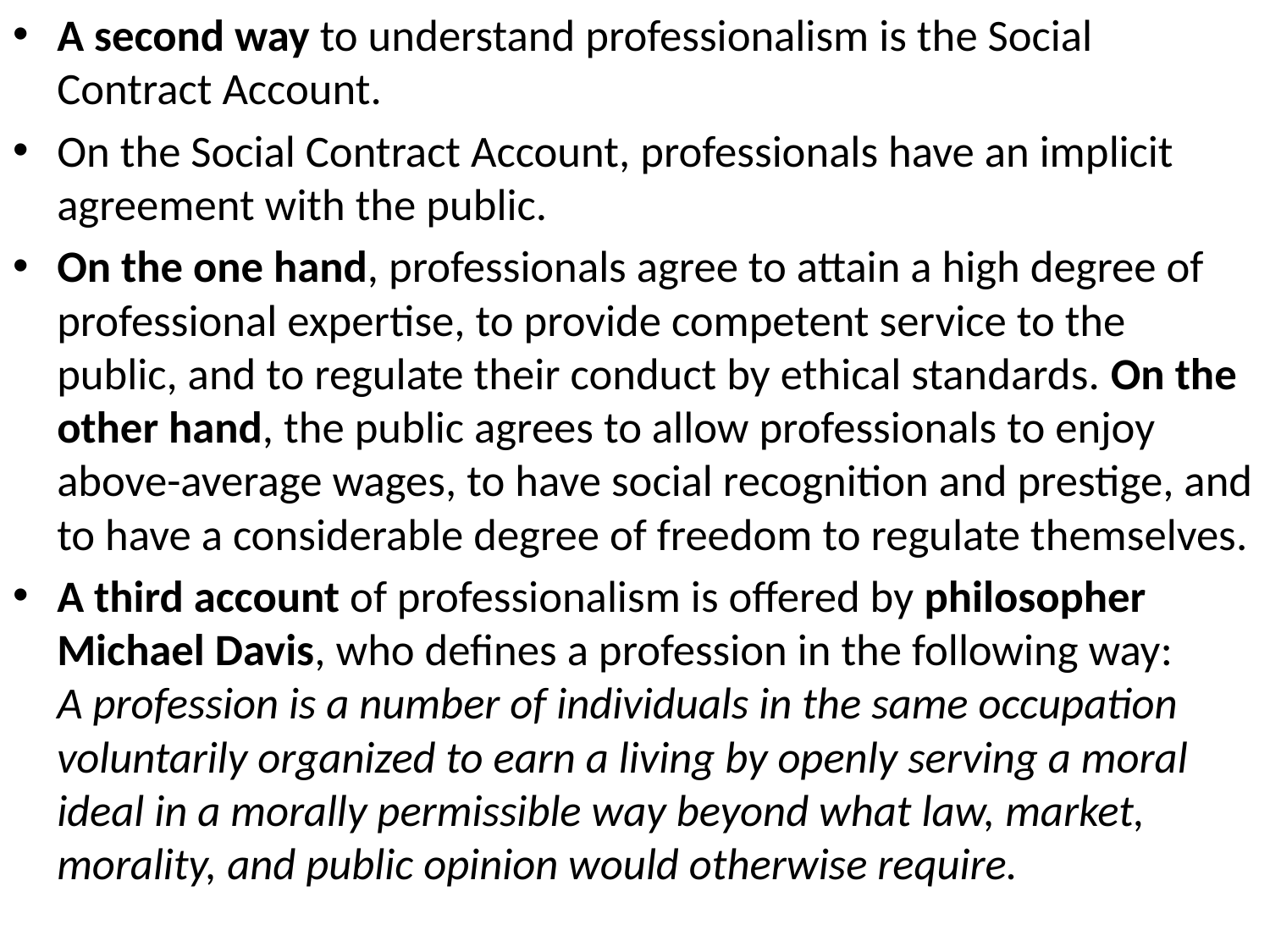

A second way to understand professionalism is the Social Contract Account.
On the Social Contract Account, professionals have an implicit agreement with the public.
On the one hand, professionals agree to attain a high degree of professional expertise, to provide competent service to the public, and to regulate their conduct by ethical standards. On the other hand, the public agrees to allow professionals to enjoy above-average wages, to have social recognition and prestige, and to have a considerable degree of freedom to regulate themselves.
A third account of professionalism is offered by philosopher Michael Davis, who defines a profession in the following way:
A profession is a number of individuals in the same occupation voluntarily organized to earn a living by openly serving a moral ideal in a morally permissible way beyond what law, market, morality, and public opinion would otherwise require.